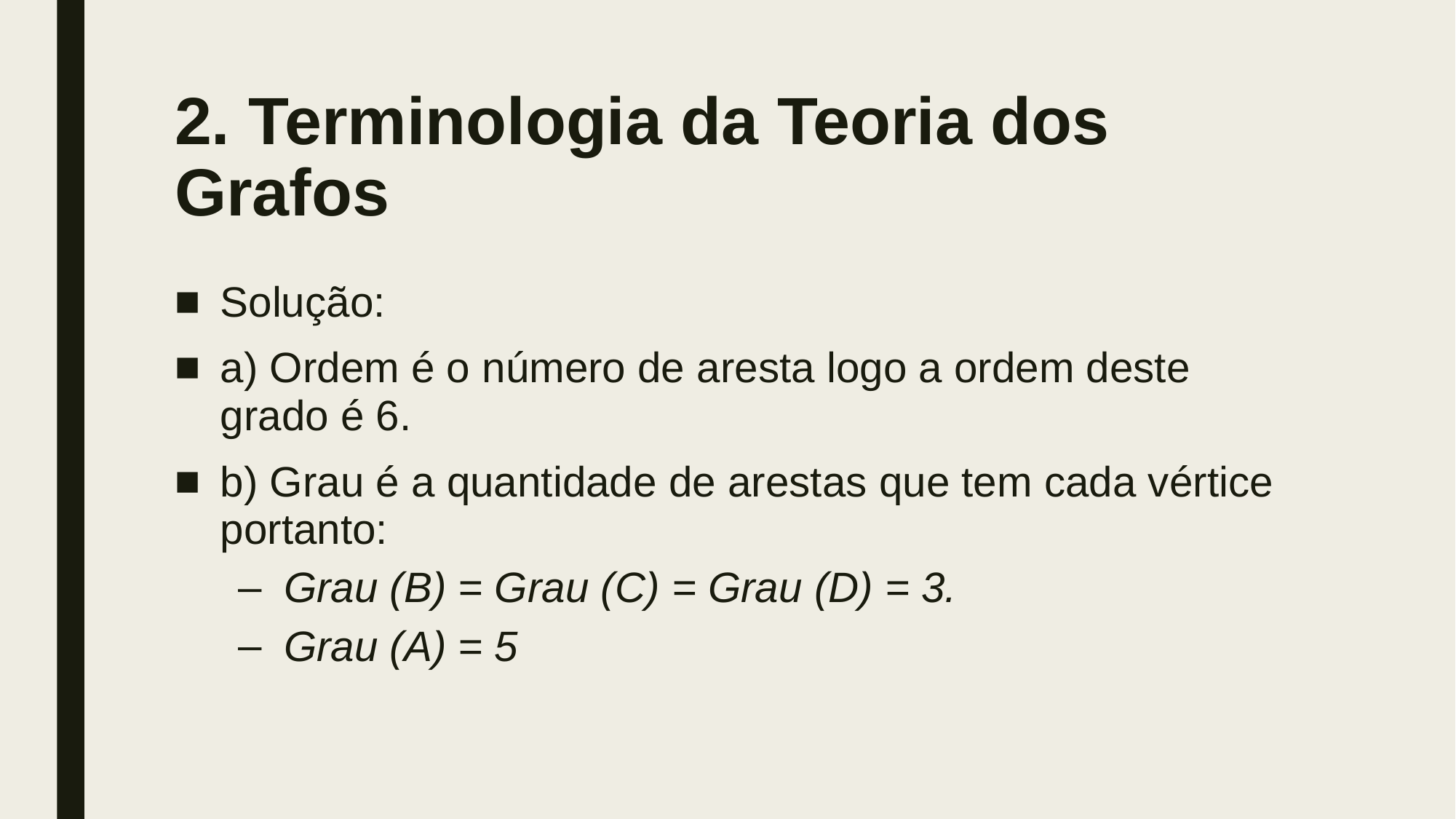

# 2. Terminologia da Teoria dos Grafos
Solução:
a) Ordem é o número de aresta logo a ordem deste grado é 6.
b) Grau é a quantidade de arestas que tem cada vértice portanto:
Grau (B) = Grau (C) = Grau (D) = 3.
Grau (A) = 5